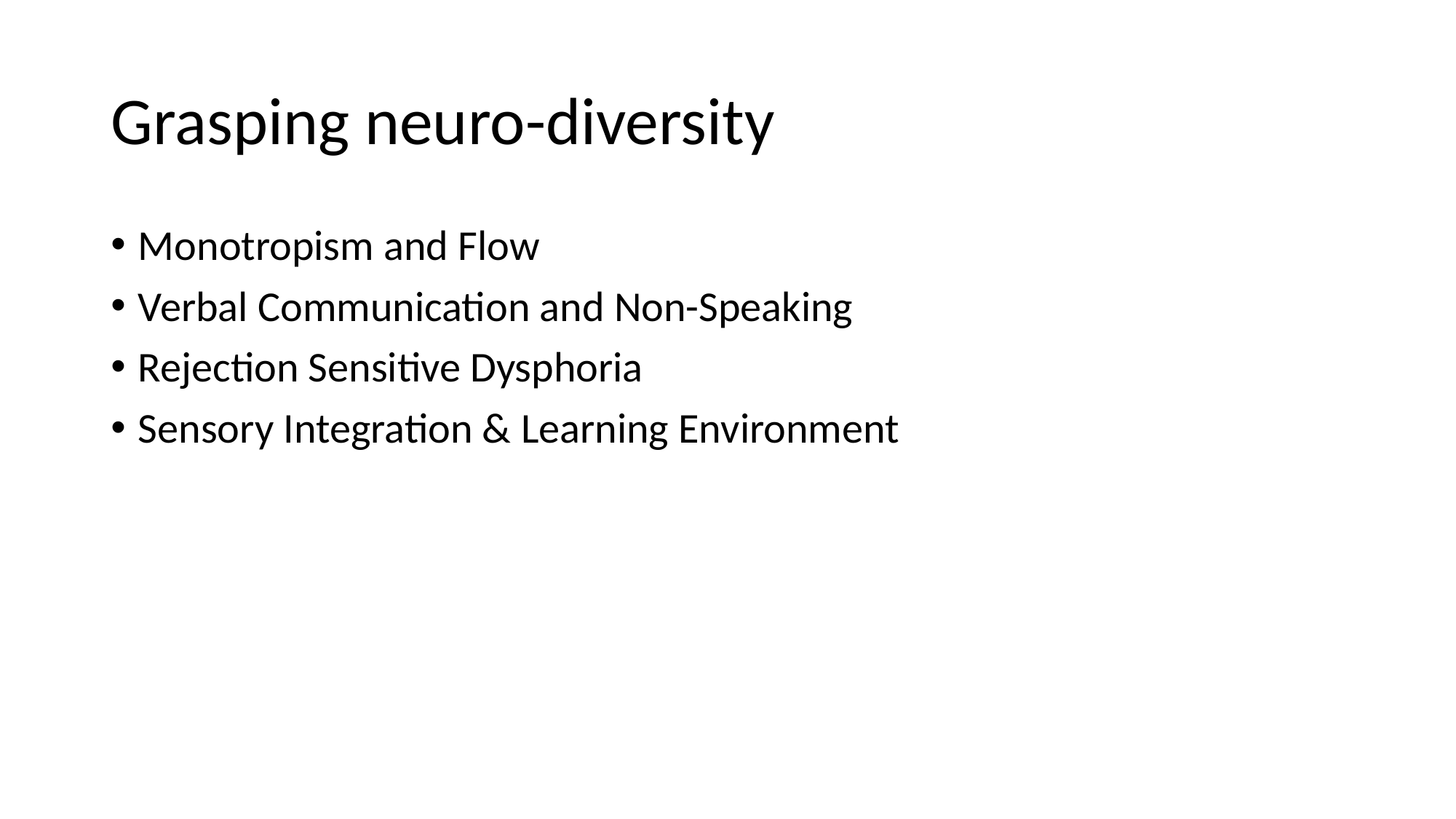

# Grasping neuro-diversity
Monotropism and Flow
Verbal Communication and Non-Speaking
Rejection Sensitive Dysphoria
Sensory Integration & Learning Environment